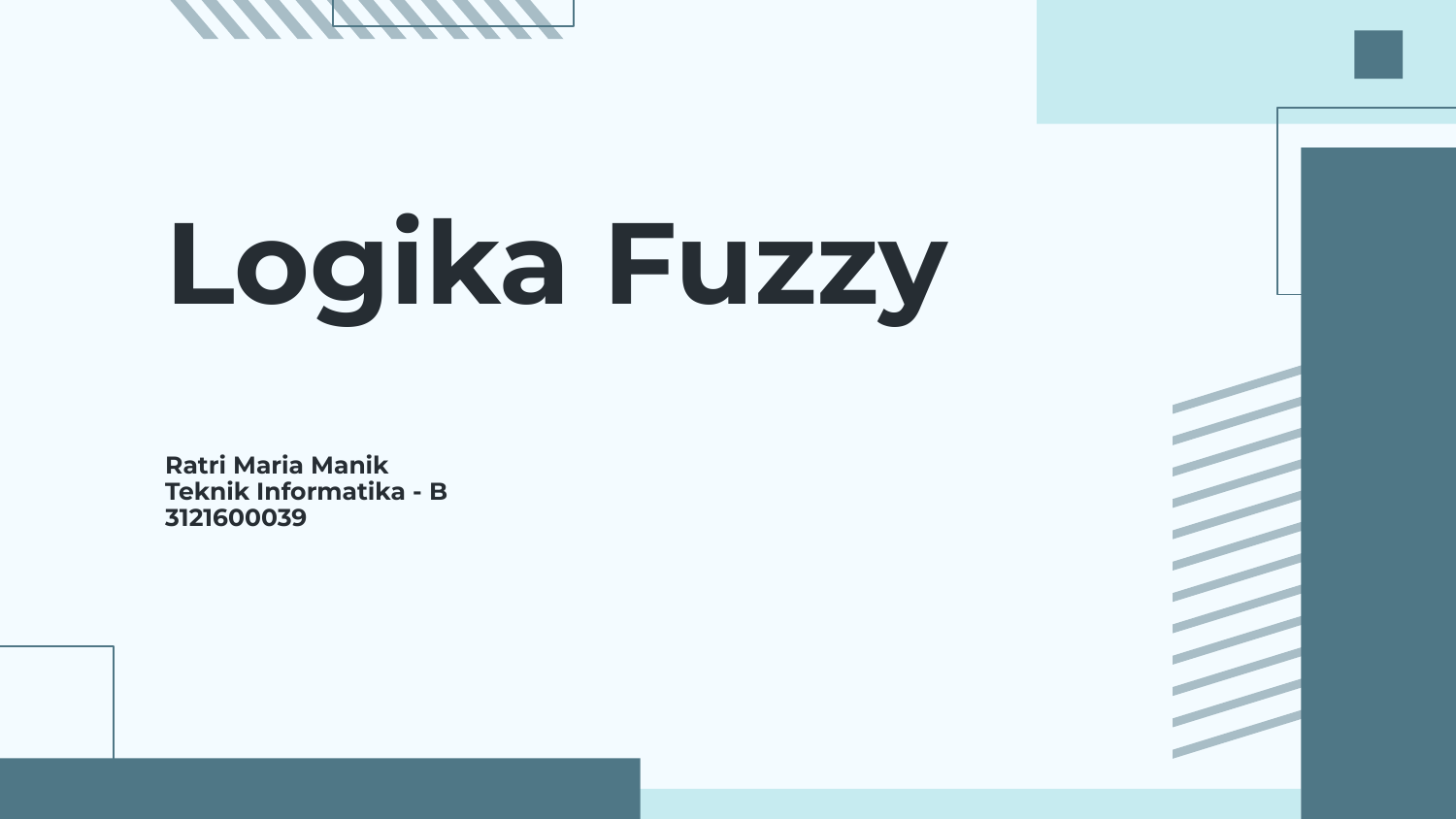

# Logika Fuzzy Ratri Maria Manik Teknik Informatika - B 3121600039